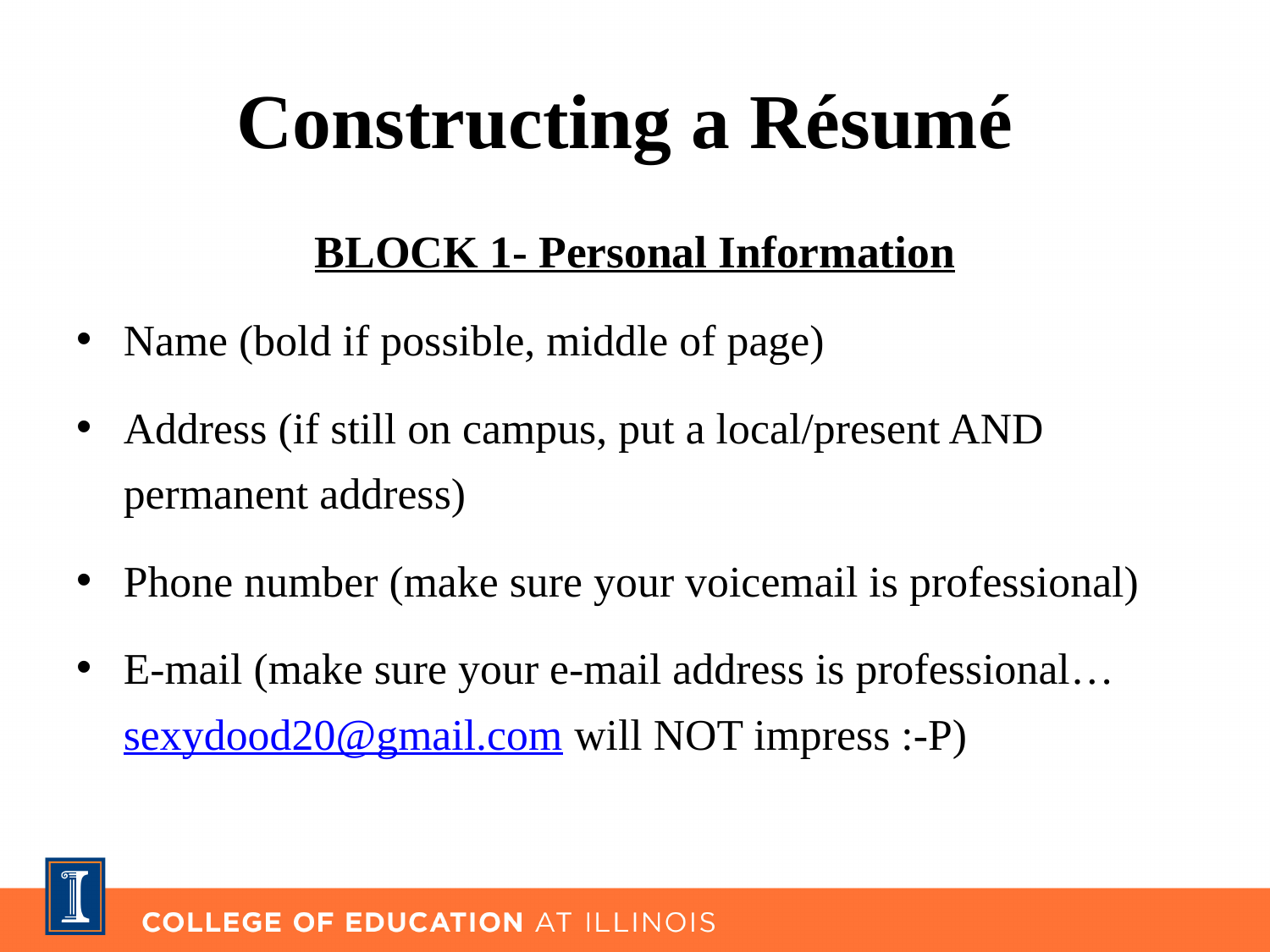

# Constructing a Résumé
BLOCK 1- Personal Information
Name (bold if possible, middle of page)
Address (if still on campus, put a local/present AND permanent address)
Phone number (make sure your voicemail is professional)
E-mail (make sure your e-mail address is professional… sexydood20@gmail.com will NOT impress :-P)